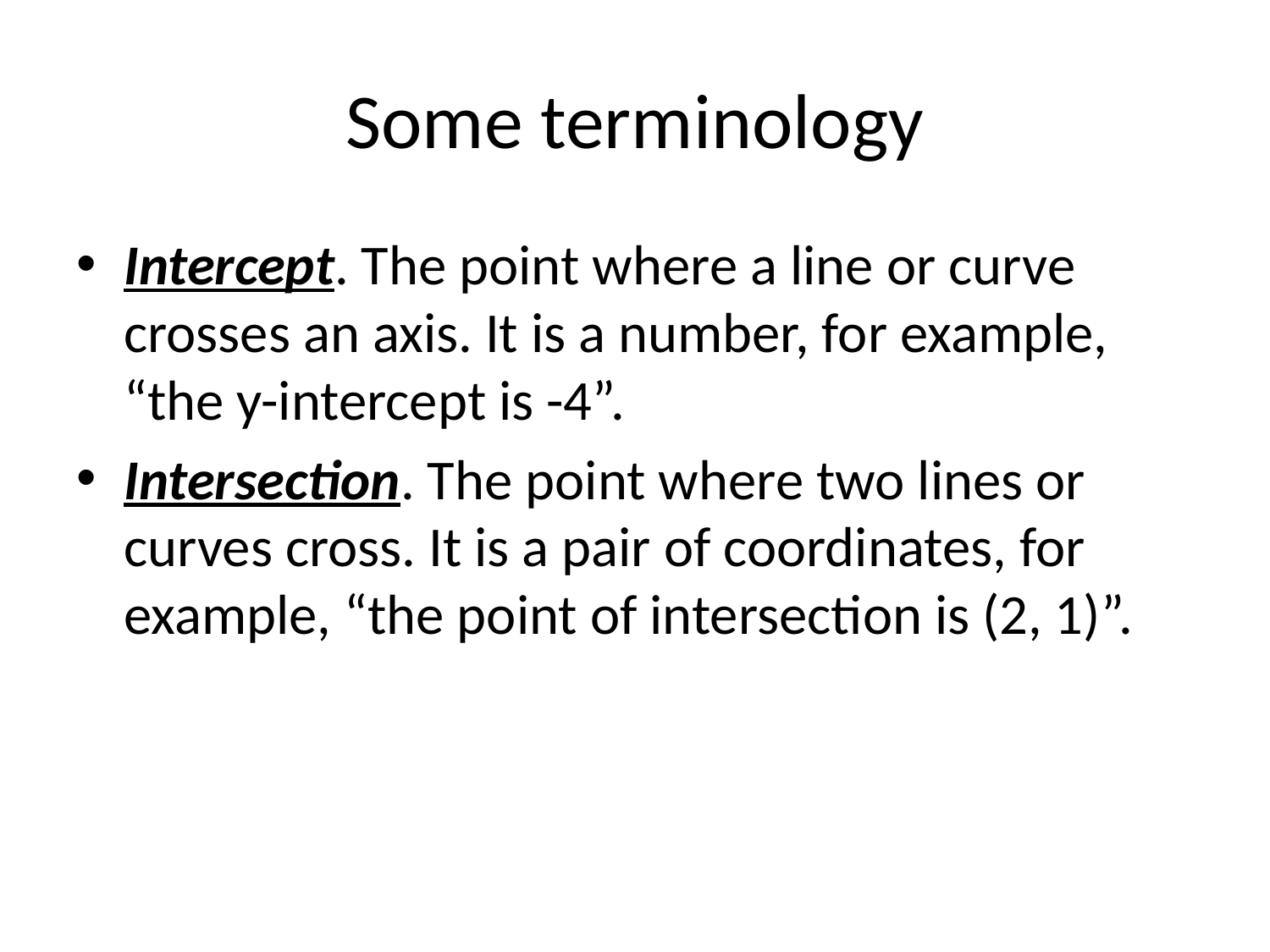

# Some terminology
Intercept. The point where a line or curve crosses an axis. It is a number, for example, “the y-intercept is -4”.
Intersection. The point where two lines or curves cross. It is a pair of coordinates, for example, “the point of intersection is (2, 1)”.